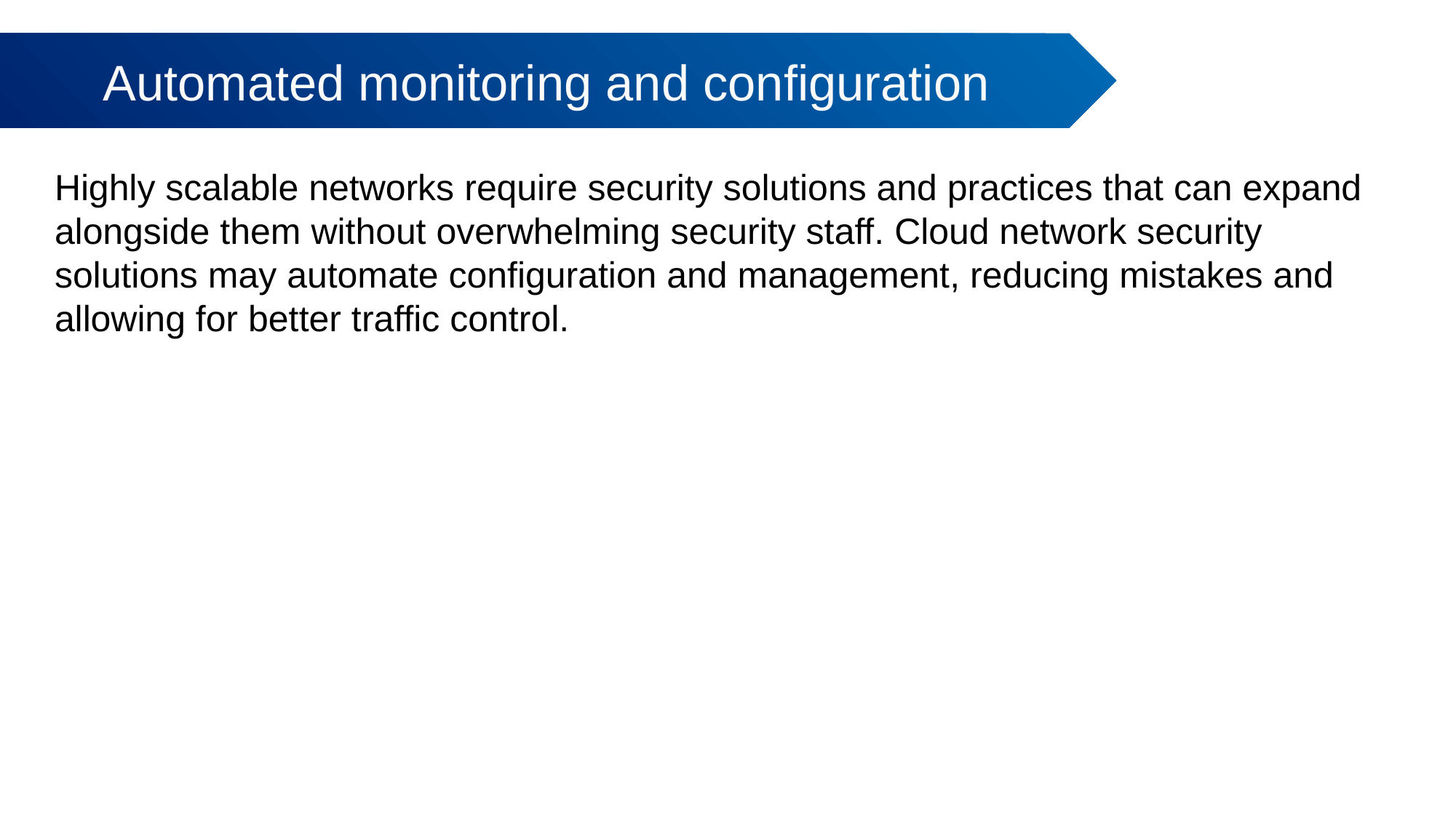

Automated monitoring and configuration
# Highly scalable networks require security solutions and practices that can expand alongside them without overwhelming security staff. Cloud network security solutions may automate configuration and management, reducing mistakes and allowing for better traffic control.